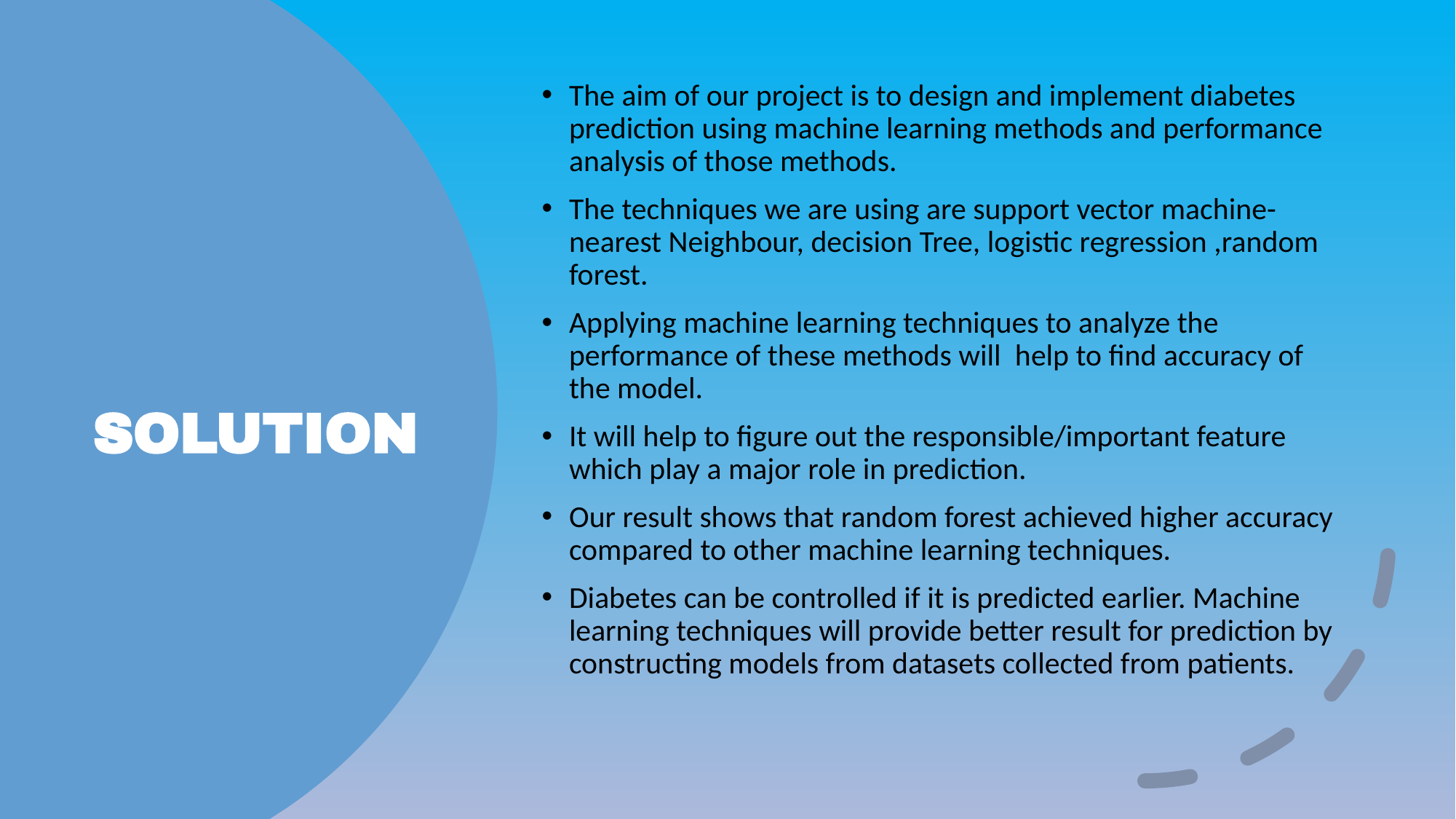

The aim of our project is to design and implement diabetes prediction using machine learning methods and performance analysis of those methods.
The techniques we are using are support vector machine-nearest Neighbour, decision Tree, logistic regression ,random forest.
Applying machine learning techniques to analyze the performance of these methods will  help to find accuracy of the model.
It will help to figure out the responsible/important feature which play a major role in prediction.
Our result shows that random forest achieved higher accuracy compared to other machine learning techniques.
Diabetes can be controlled if it is predicted earlier. Machine learning techniques will provide better result for prediction by constructing models from datasets collected from patients.

# SOLUTION